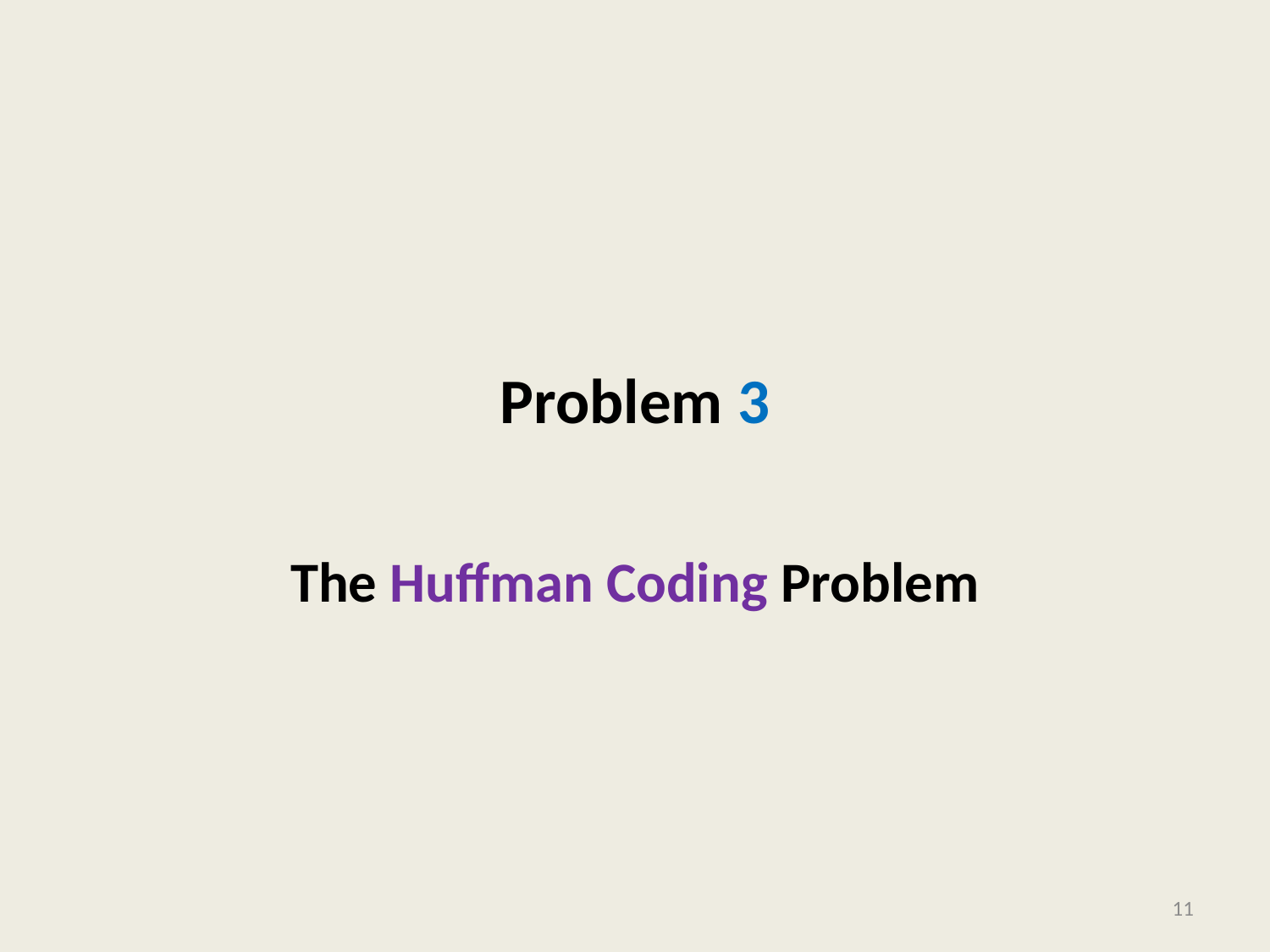

# Problem 3
The Huffman Coding Problem
11